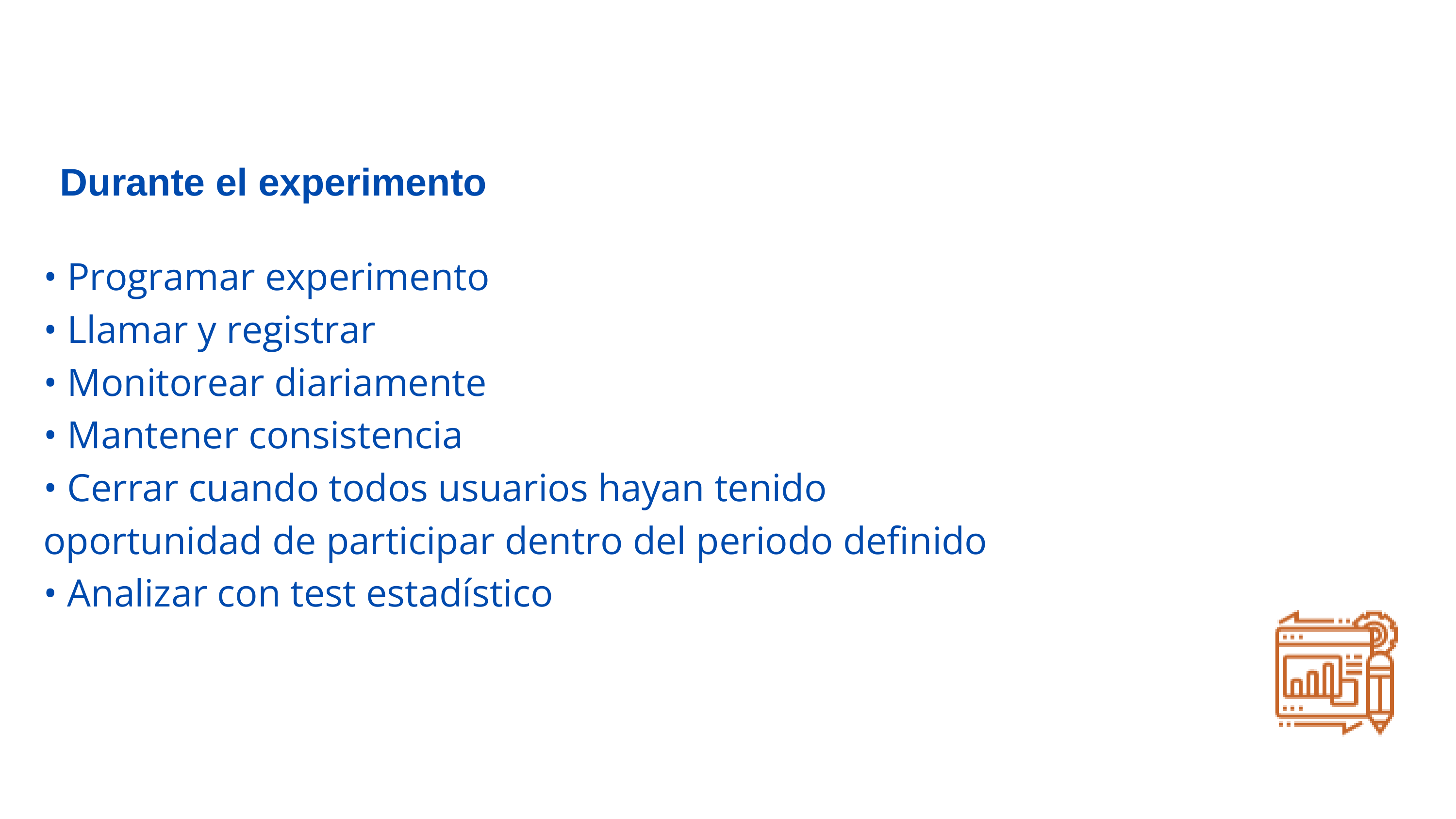

Durante el experimento
• Programar experimento
• Llamar y registrar
• Monitorear diariamente
• Mantener consistencia
• Cerrar cuando todos usuarios hayan tenido oportunidad de participar dentro del periodo definido
• Analizar con test estadístico